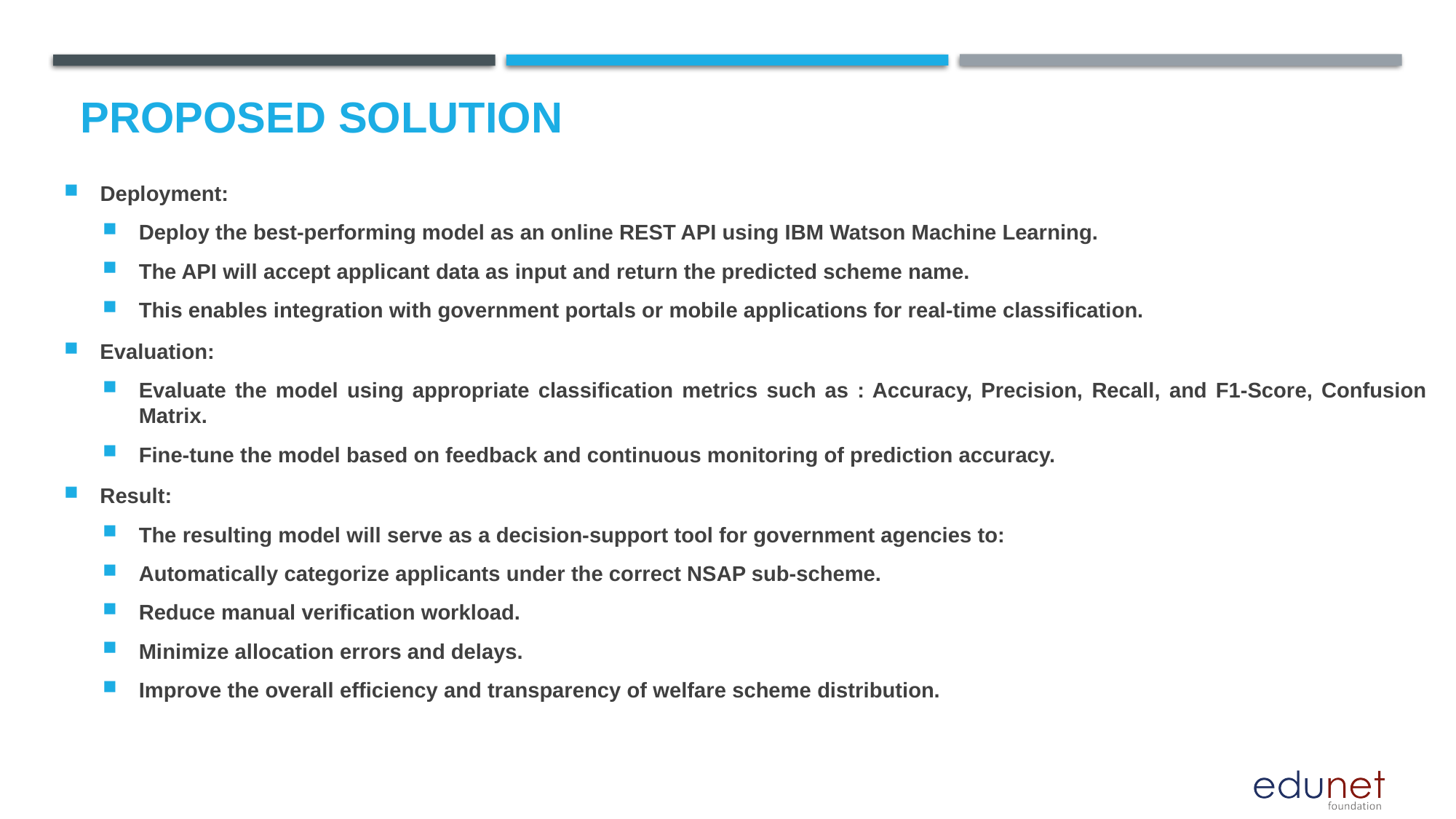

# Proposed Solution
Deployment:
Deploy the best-performing model as an online REST API using IBM Watson Machine Learning.
The API will accept applicant data as input and return the predicted scheme name.
This enables integration with government portals or mobile applications for real-time classification.
Evaluation:
Evaluate the model using appropriate classification metrics such as : Accuracy, Precision, Recall, and F1-Score, Confusion Matrix.
Fine-tune the model based on feedback and continuous monitoring of prediction accuracy.
Result:
The resulting model will serve as a decision-support tool for government agencies to:
Automatically categorize applicants under the correct NSAP sub-scheme.
Reduce manual verification workload.
Minimize allocation errors and delays.
Improve the overall efficiency and transparency of welfare scheme distribution.